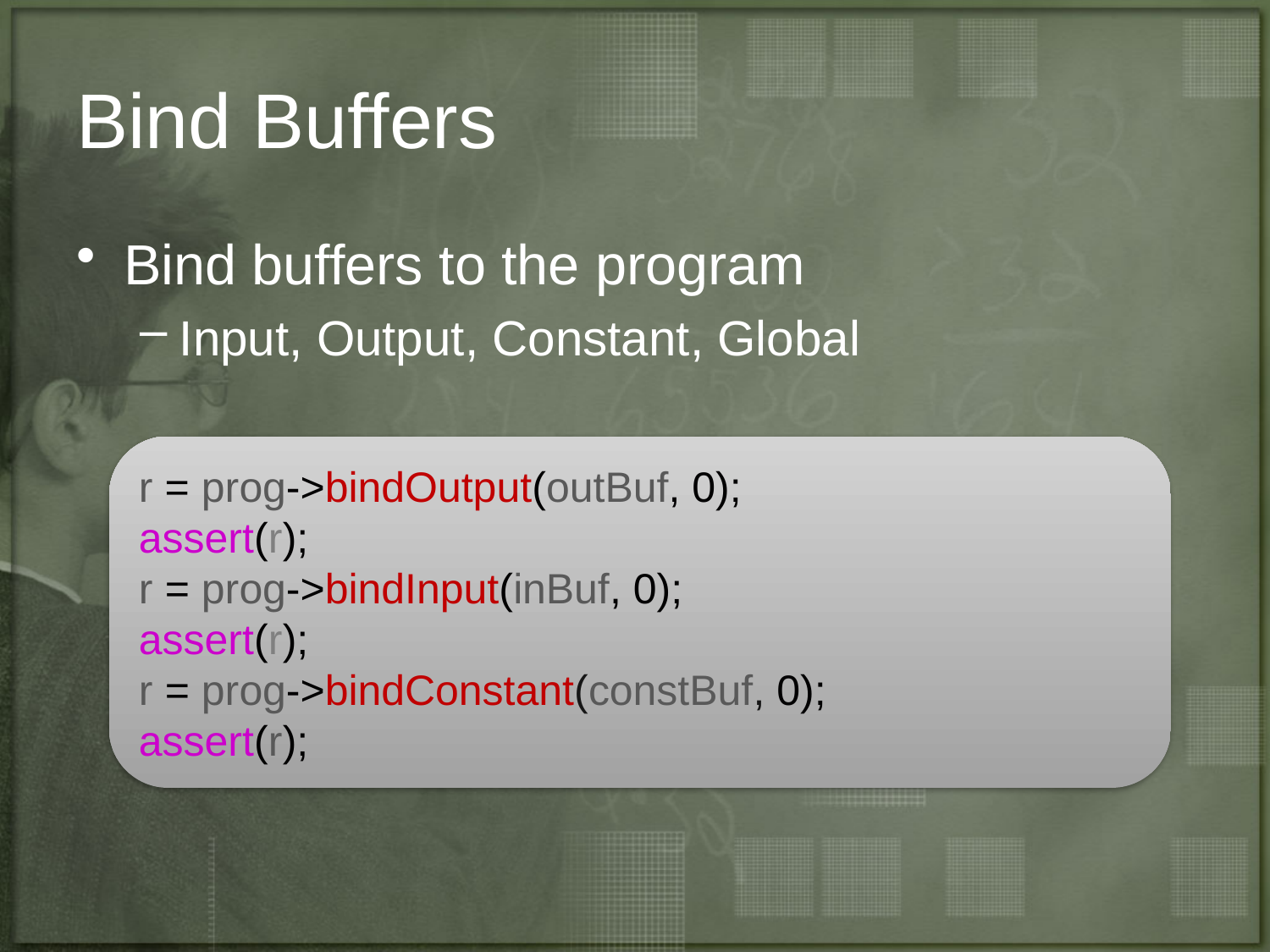

# Bind Buffers
Bind buffers to the program
Input, Output, Constant, Global
r = prog->bindOutput(outBuf, 0);
assert(r);
r = prog->bindInput(inBuf, 0);
assert(r);
r = prog->bindConstant(constBuf, 0);
assert(r);